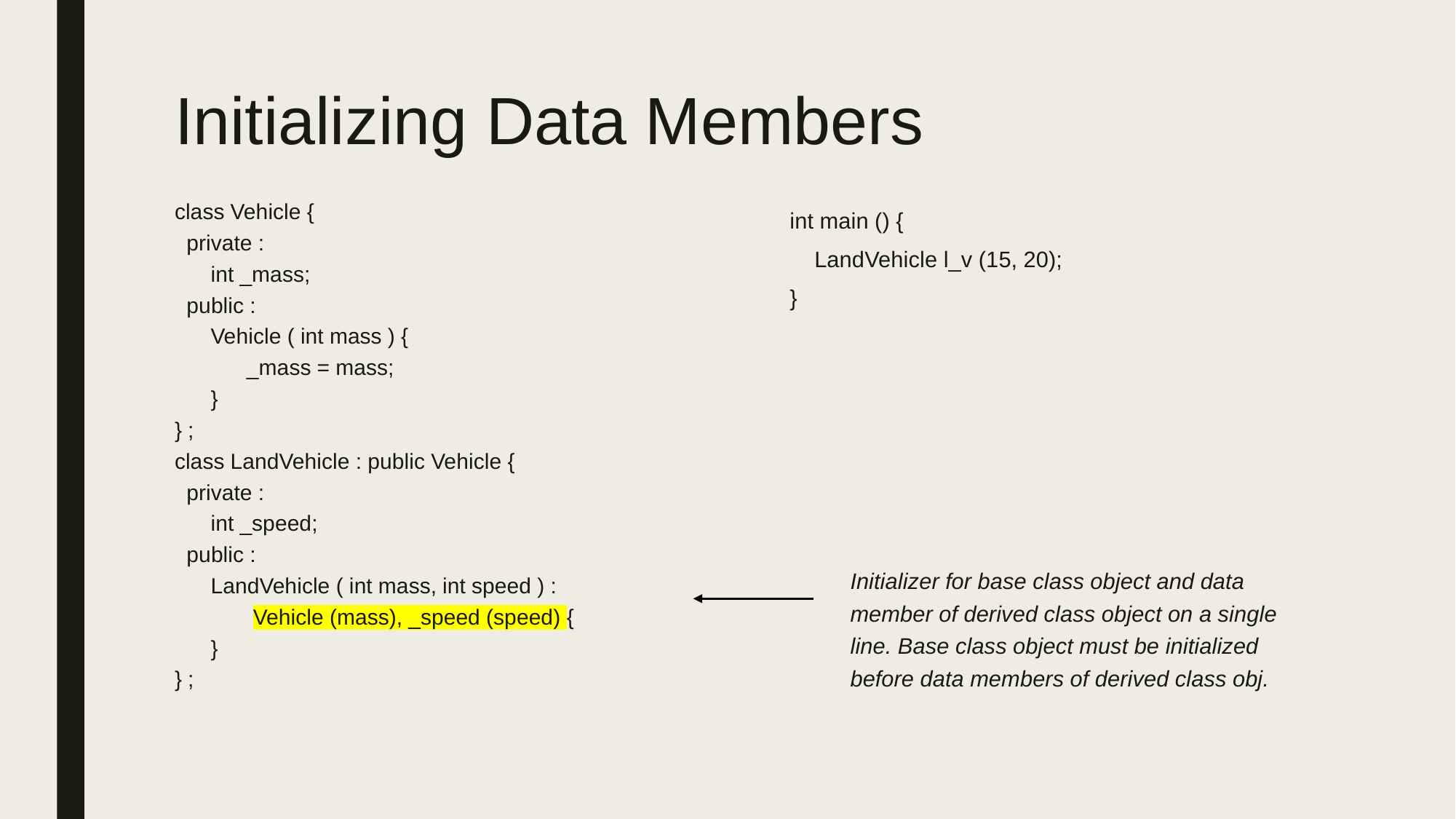

# Initializing Data Members
class Vehicle {
  private :
      int _mass;
  public :
      Vehicle ( int mass ) {
            _mass = mass;
      }
} ;
class LandVehicle : public Vehicle {
  private :
      int _speed;
  public :
      LandVehicle ( int mass, int speed ) :
 	Vehicle (mass), _speed (speed) {
      }
} ;
int main () {
    LandVehicle l_v (15, 20);
}

Initializer for base class object and data member of derived class object on a single line. Base class object must be initialized before data members of derived class obj.